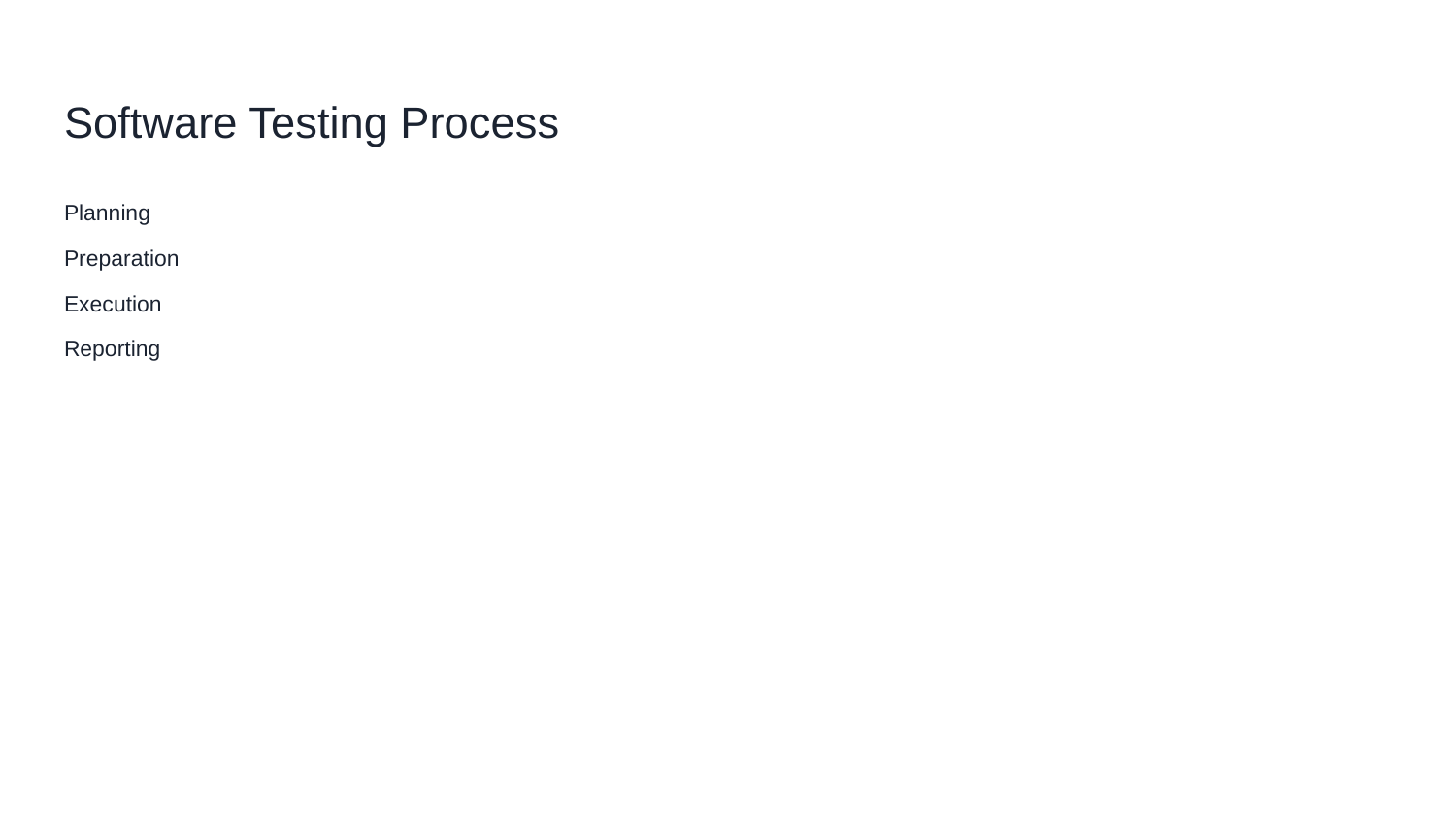

# Software Testing Process

Planning
Preparation
Execution
Reporting